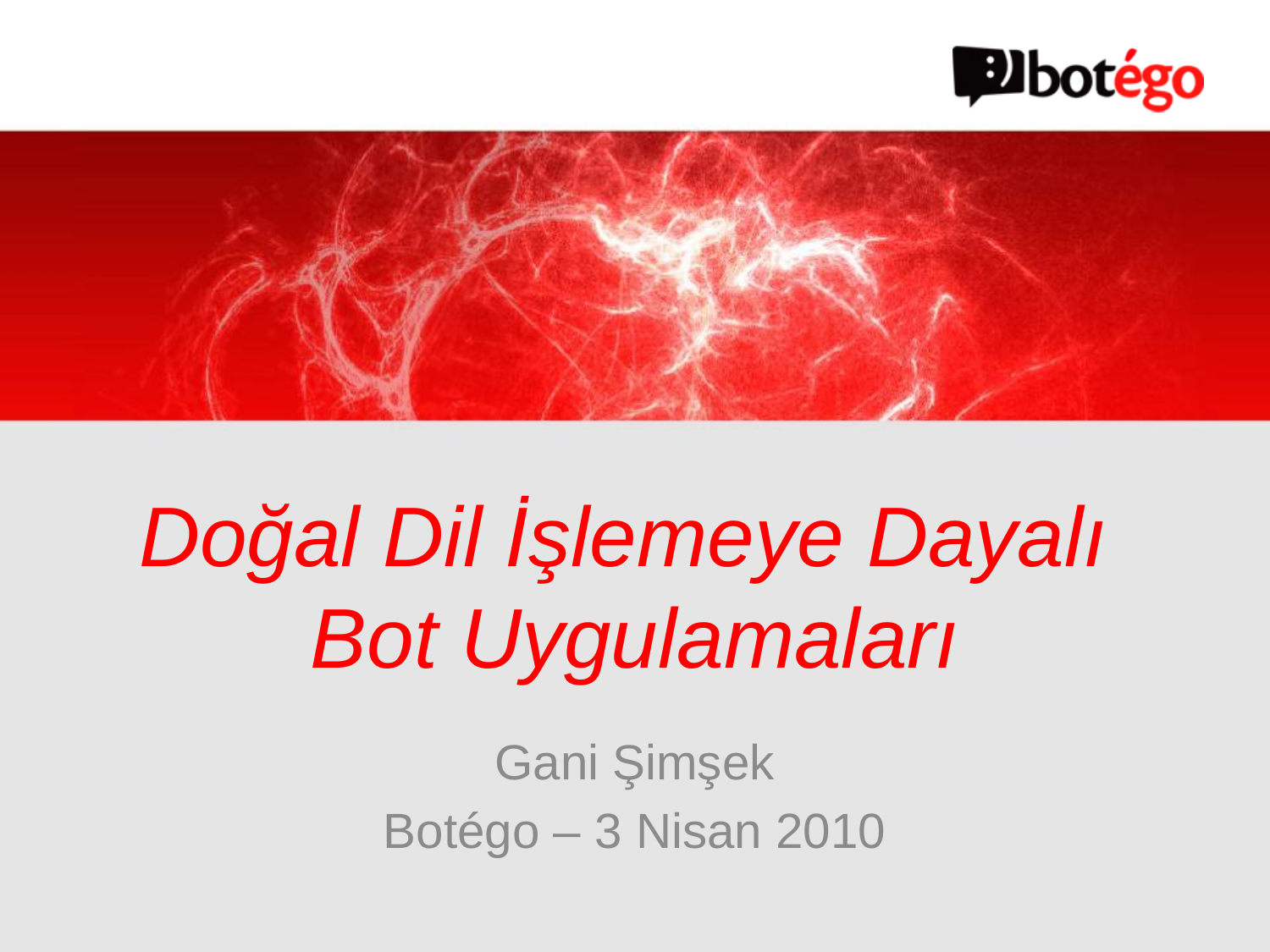

Doğal Dil İşlemeye Dayalı
Bot Uygulamaları
Gani Şimşek
Botégo – 3 Nisan 2010